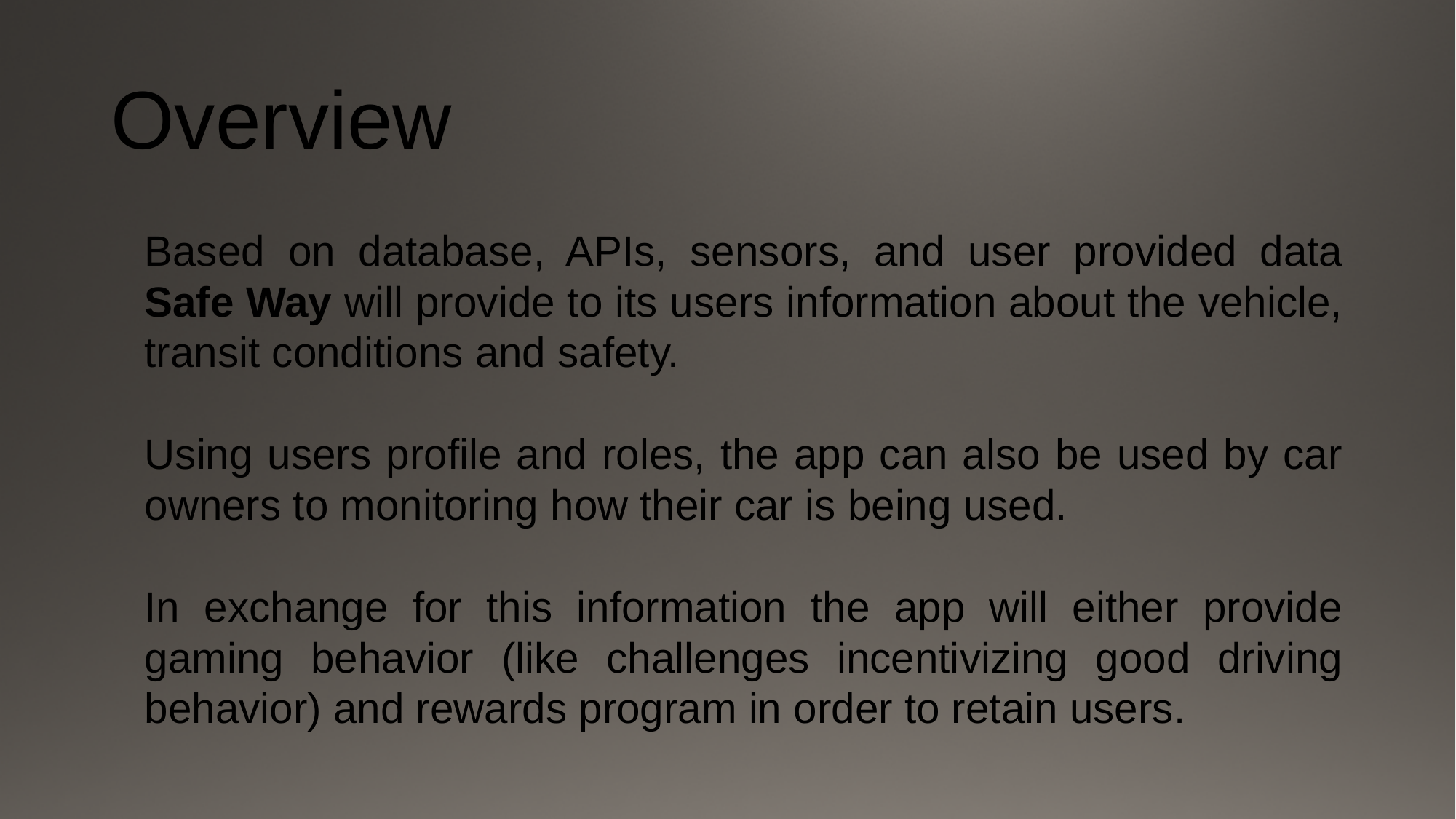

# Overview
Based on database, APIs, sensors, and user provided data Safe Way will provide to its users information about the vehicle, transit conditions and safety.

Using users profile and roles, the app can also be used by car owners to monitoring how their car is being used.

In exchange for this information the app will either provide gaming behavior (like challenges incentivizing good driving behavior) and rewards program in order to retain users.